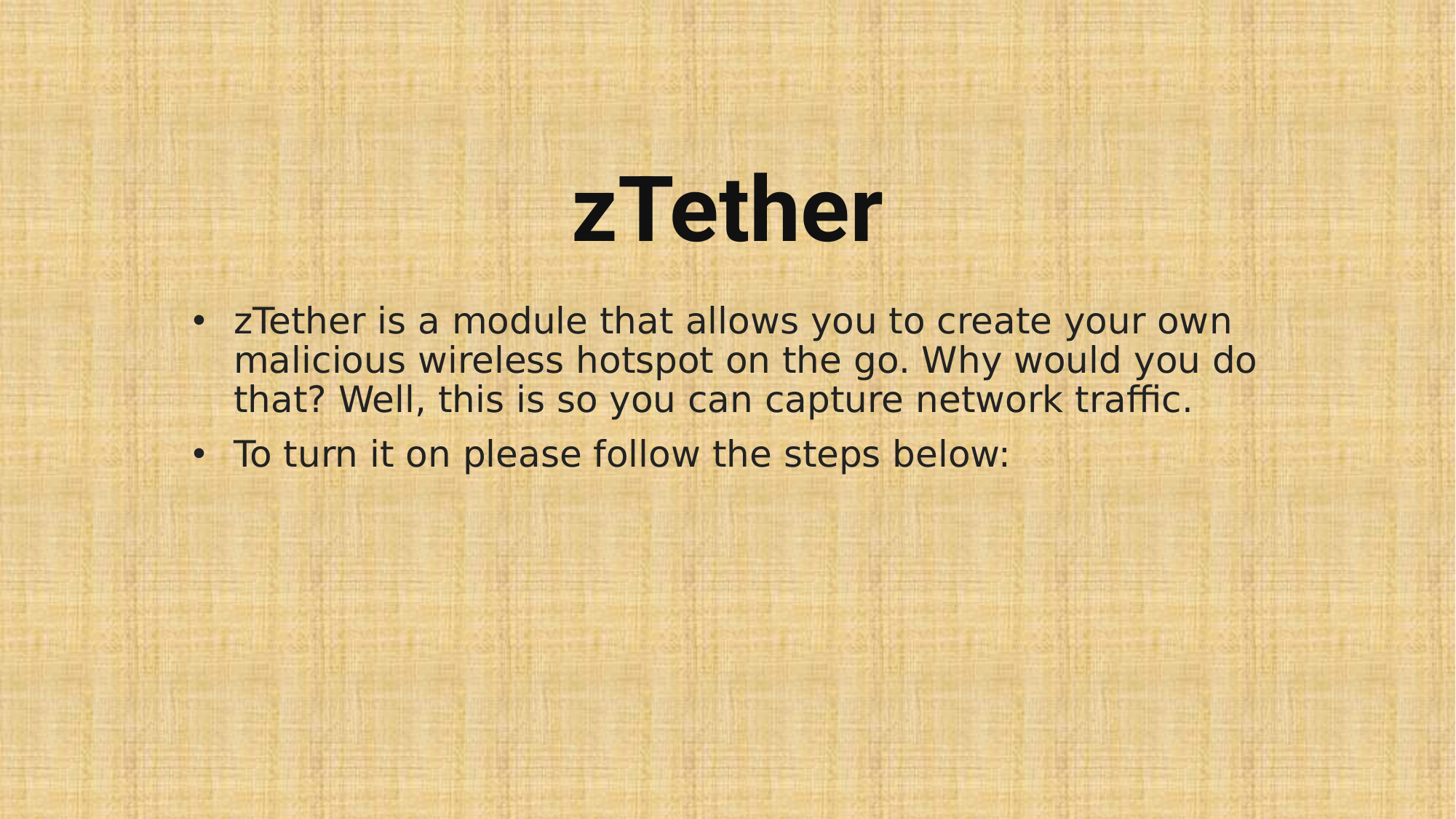

# zTether
zTether is a module that allows you to create your own malicious wireless hotspot on the go. Why would you do that? Well, this is so you can capture network traffic.
To turn it on please follow the steps below: